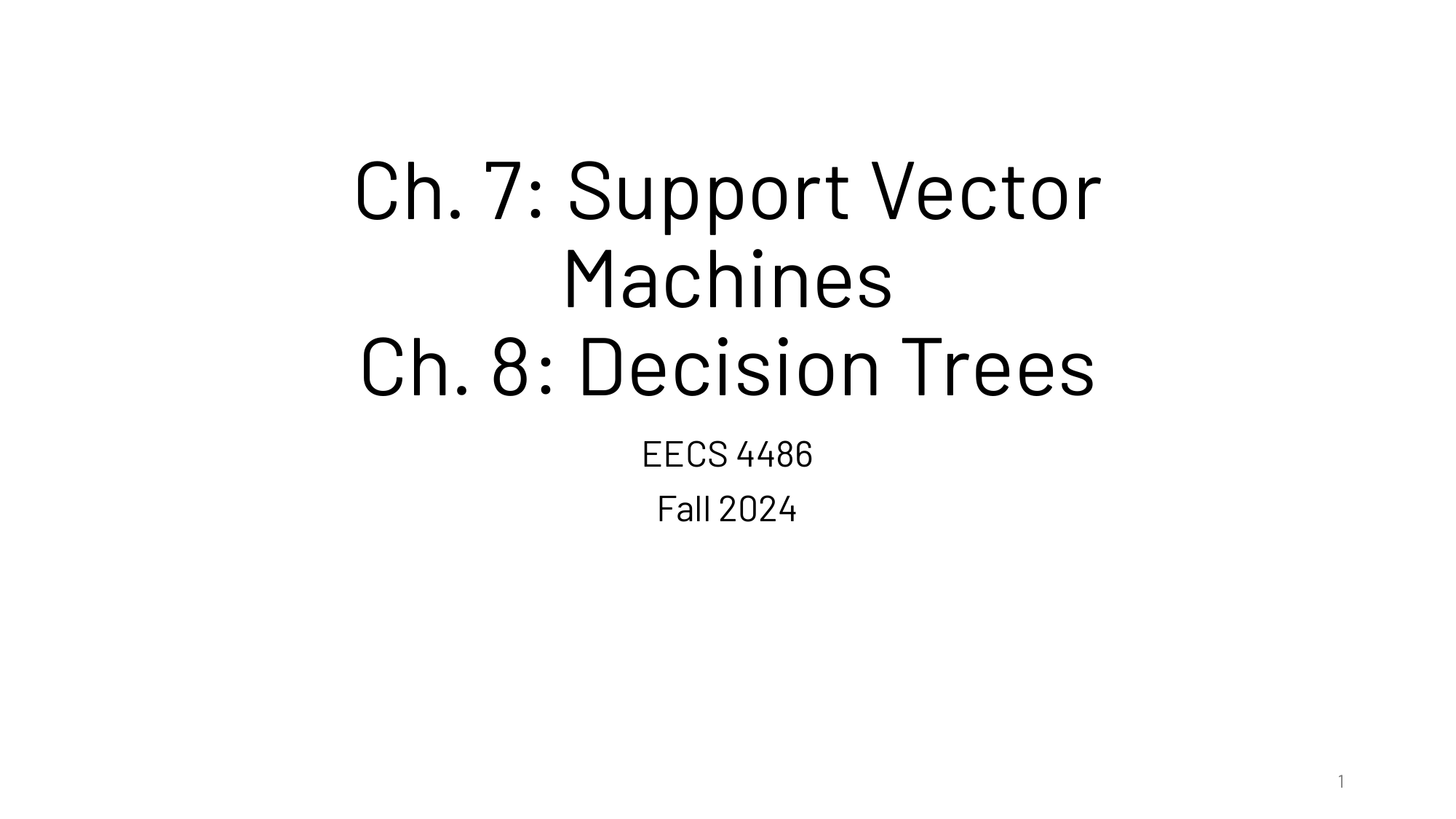

# Ch. 7: Support Vector Machines Ch. 8: Decision Trees
EECS 4486
Fall 2024
1